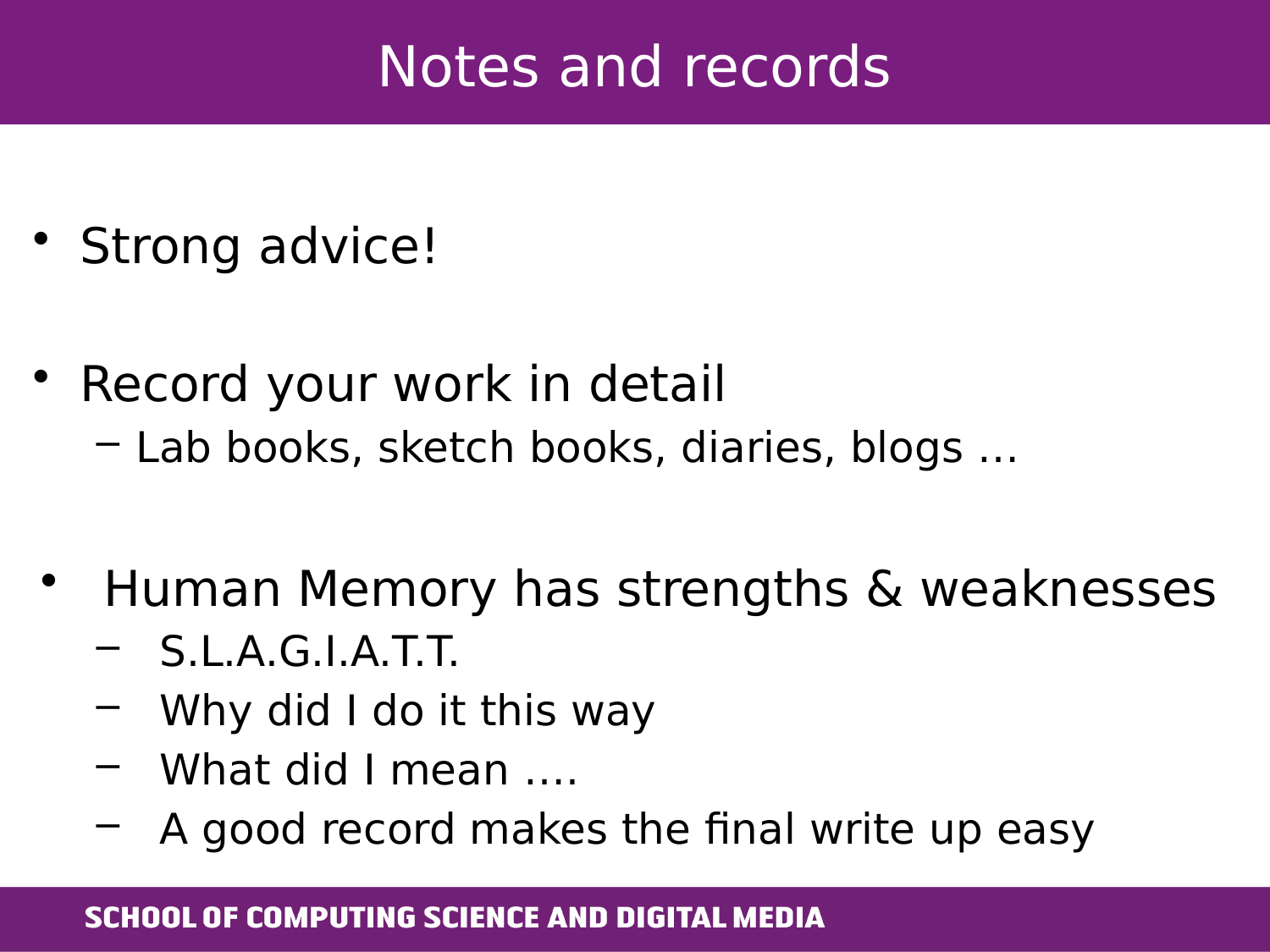

# Notes and records

Strong advice!

Record your work in detail
Lab books, sketch books, diaries, blogs …

Human Memory has strengths & weaknesses
S.L.A.G.I.A.T.T.
Why did I do it this way
What did I mean ….
A good record makes the final write up easy